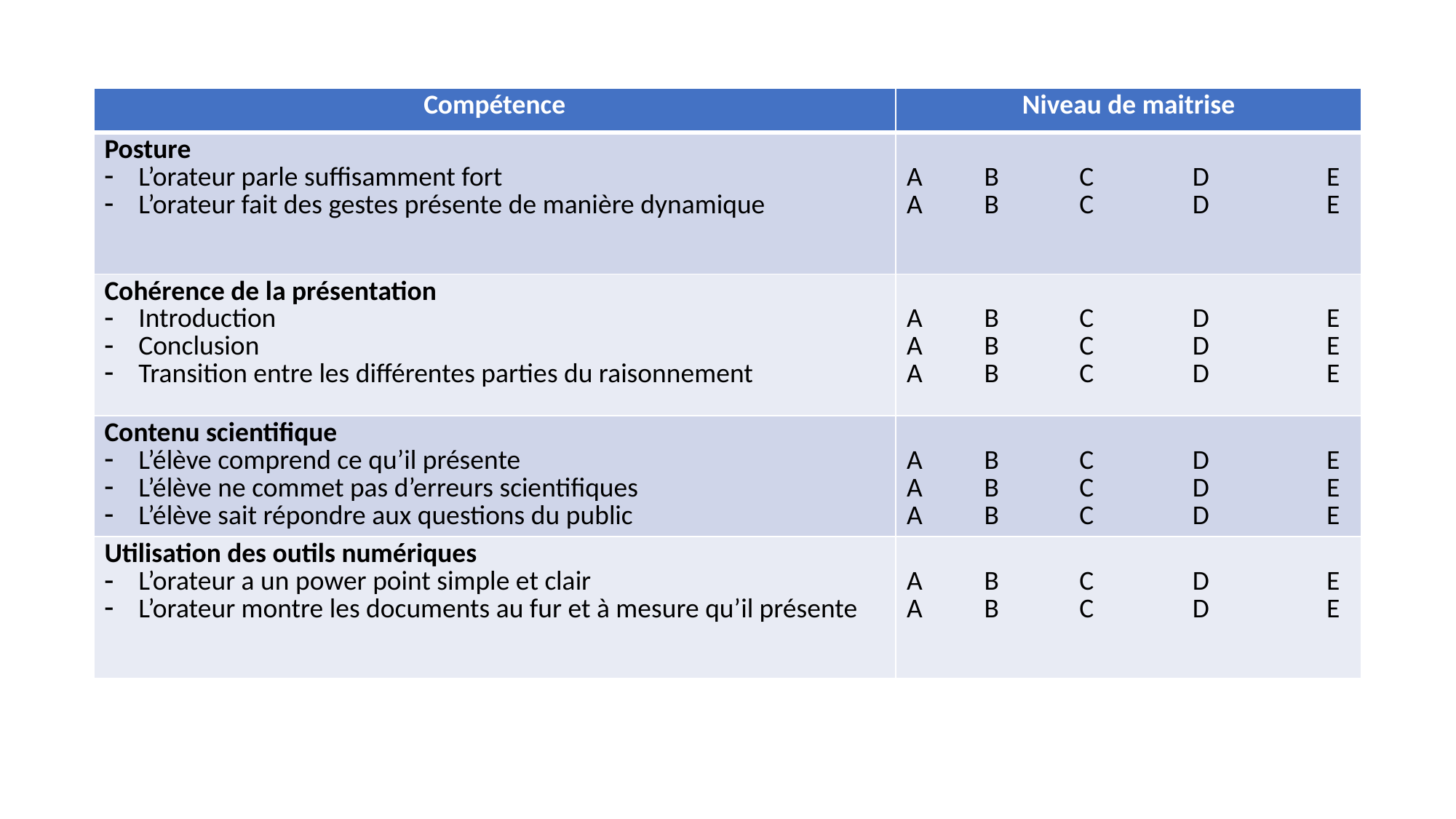

| Compétence | Niveau de maitrise |
| --- | --- |
| Posture L’orateur parle suffisamment fort L’orateur fait des gestes présente de manière dynamique | A B C D E A B C D E |
| Cohérence de la présentation Introduction Conclusion Transition entre les différentes parties du raisonnement | A B C D E A B C D E A B C D E |
| Contenu scientifique L’élève comprend ce qu’il présente L’élève ne commet pas d’erreurs scientifiques L’élève sait répondre aux questions du public | A B C D E A B C D E A B C D E |
| Utilisation des outils numériques L’orateur a un power point simple et clair L’orateur montre les documents au fur et à mesure qu’il présente | A B C D E A B C D E |